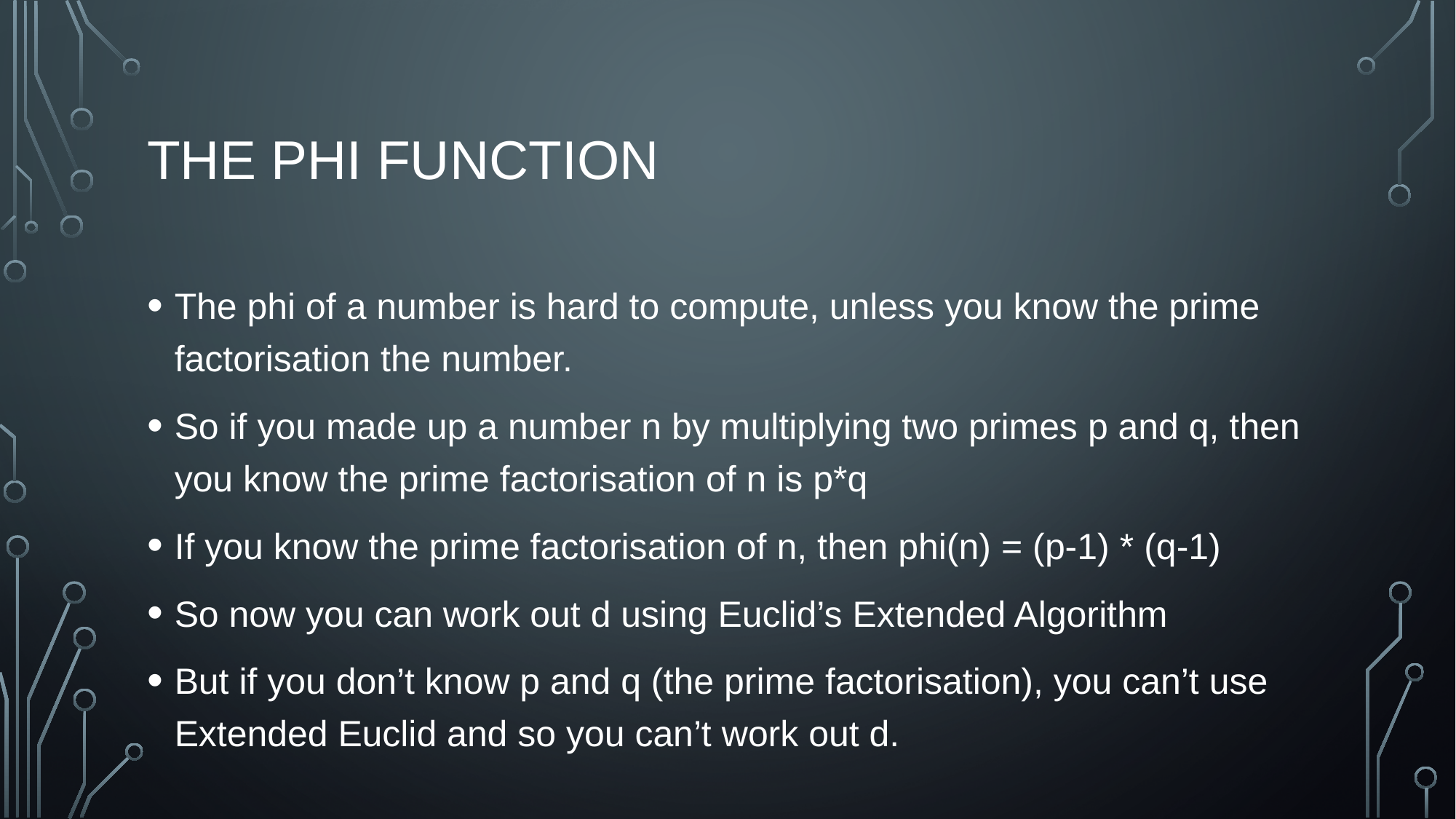

# The phi function
The phi of a number is hard to compute, unless you know the prime factorisation the number.
So if you made up a number n by multiplying two primes p and q, then you know the prime factorisation of n is p*q
If you know the prime factorisation of n, then phi(n) = (p-1) * (q-1)
So now you can work out d using Euclid’s Extended Algorithm
But if you don’t know p and q (the prime factorisation), you can’t use Extended Euclid and so you can’t work out d.